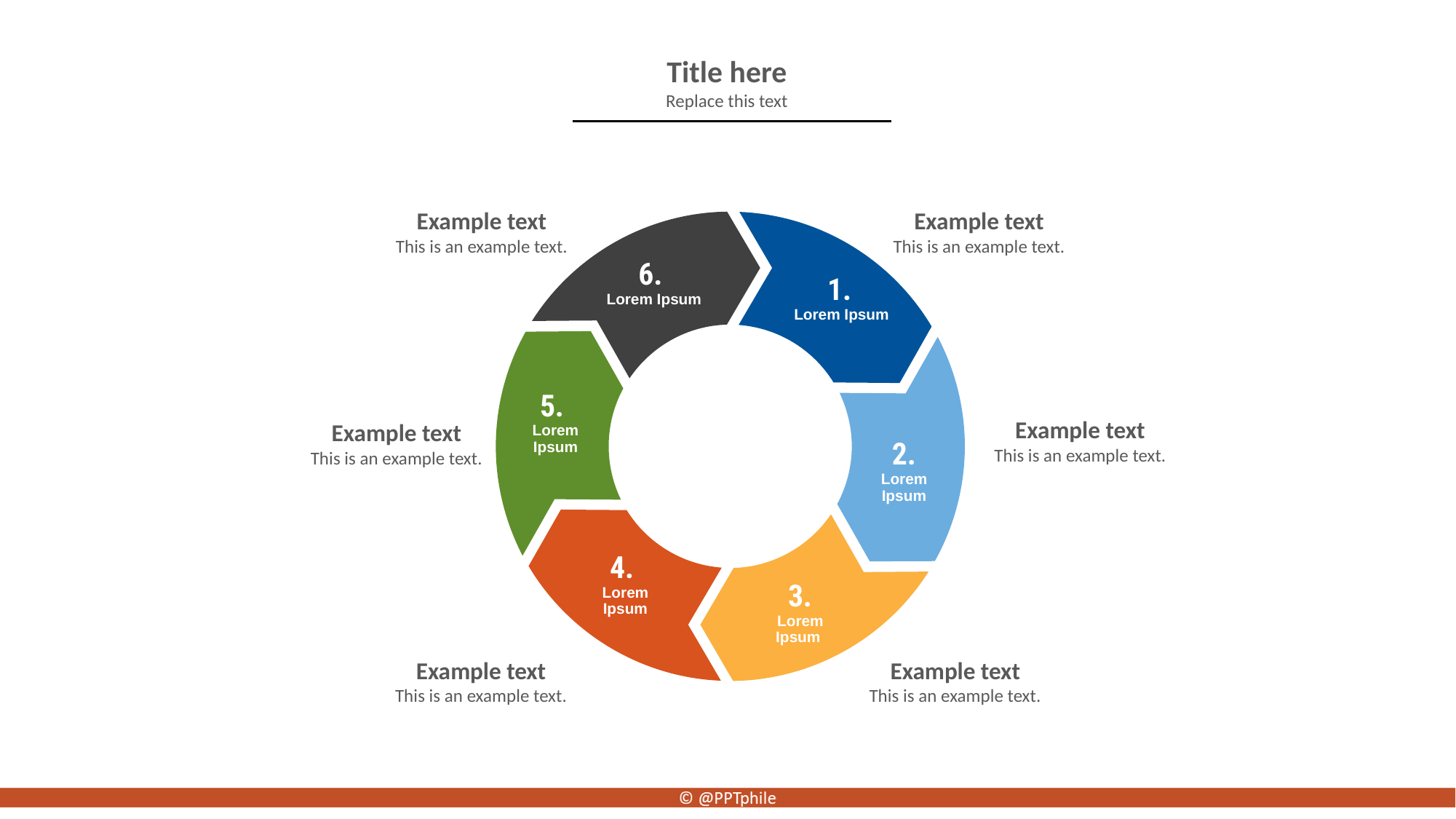

Title here
Replace this text
Example text
This is an example text.
Example text
This is an example text.

6.
Lorem Ipsum
1.
Lorem Ipsum

5.
Lorem Ipsum
2. Lorem Ipsum

4.
Lorem Ipsum
3. Lorem Ipsum
Example text
This is an example text.
Example text
This is an example text.
Example text
This is an example text.
Example text
This is an example text.